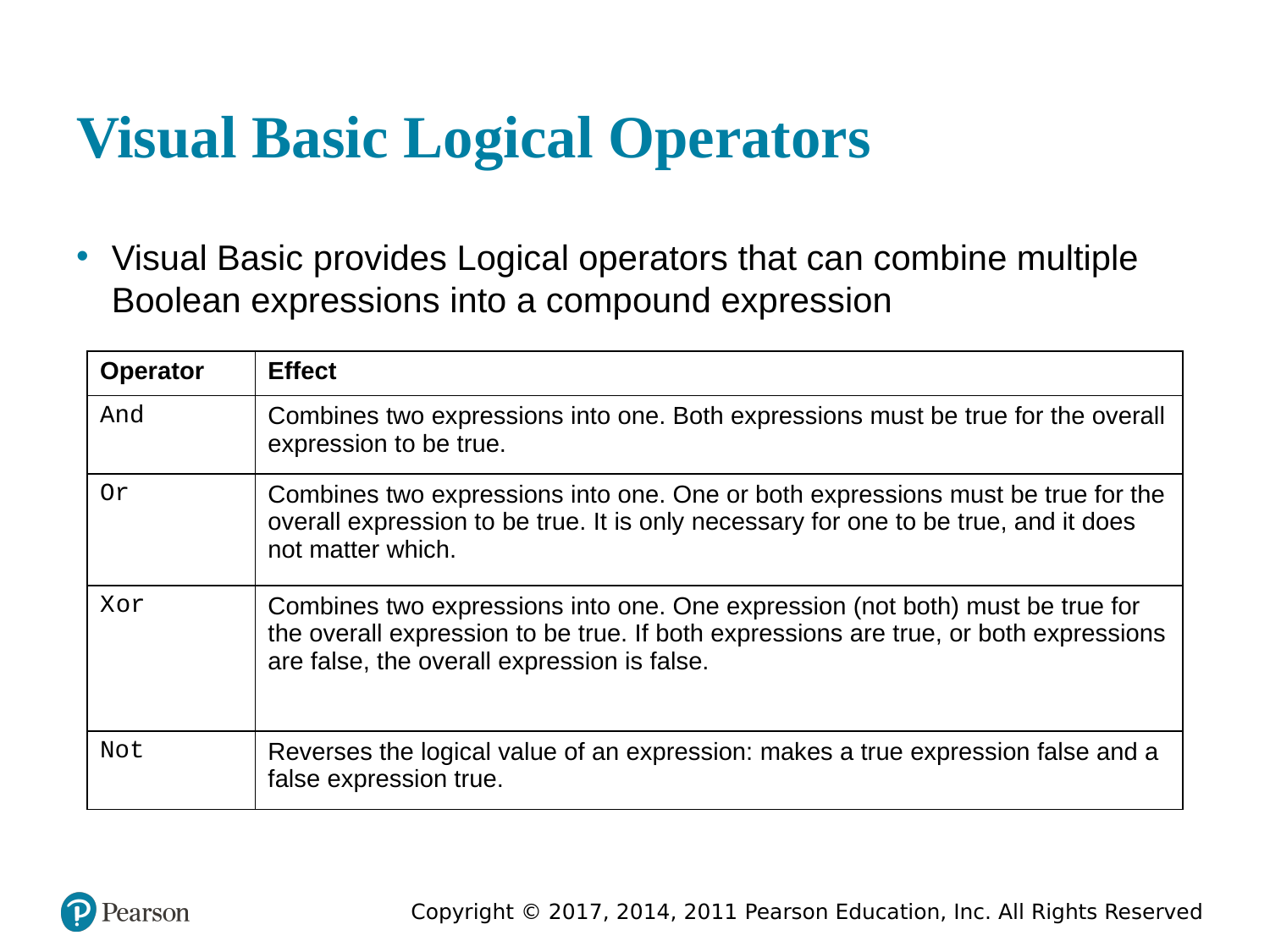

# Visual Basic Logical Operators
Visual Basic provides Logical operators that can combine multiple Boolean expressions into a compound expression
| Operator | Effect |
| --- | --- |
| And | Combines two expressions into one. Both expressions must be true for the overall expression to be true. |
| Or | Combines two expressions into one. One or both expressions must be true for the overall expression to be true. It is only necessary for one to be true, and it does not matter which. |
| X or | Combines two expressions into one. One expression (not both) must be true for the overall expression to be true. If both expressions are true, or both expressions are false, the overall expression is false. |
| Not | Reverses the logical value of an expression: makes a true expression false and a false expression true. |